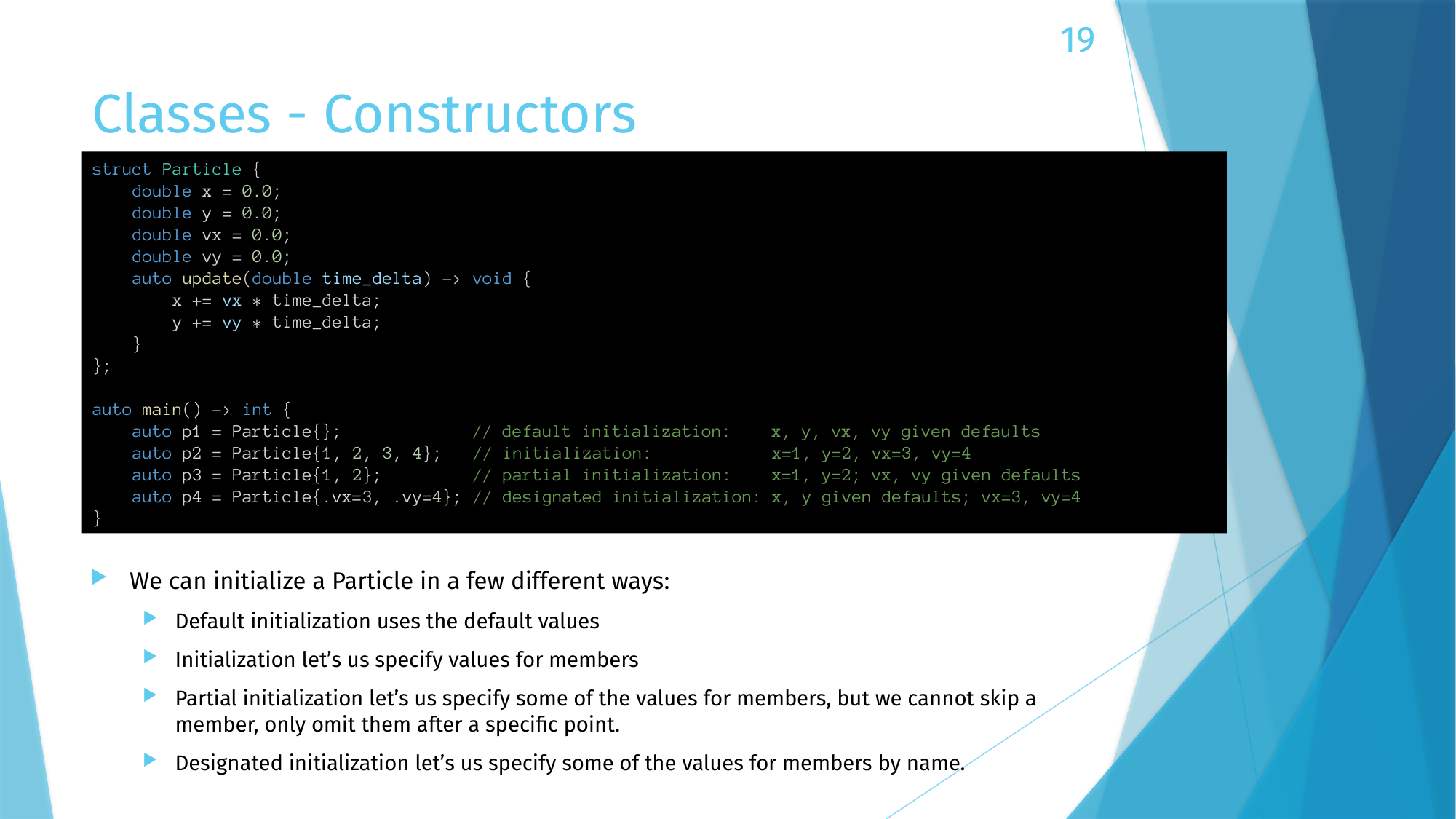

# Classes - Constructors
struct Particle {
    double x = 0.0;
    double y = 0.0;
    double vx = 0.0;
    double vy = 0.0;
    auto update(double time_delta) -> void {
        x += vx * time_delta;
        y += vy * time_delta;
    }
};
auto main() -> int {
    auto p1 = Particle{};             // default initialization:    x, y, vx, vy given defaults
    auto p2 = Particle{1, 2, 3, 4};   // initialization:            x=1, y=2, vx=3, vy=4
    auto p3 = Particle{1, 2};         // partial initialization:    x=1, y=2; vx, vy given defaults
    auto p4 = Particle{.vx=3, .vy=4}; // designated initialization: x, y given defaults; vx=3, vy=4
}
We can initialize a Particle in a few different ways:
Default initialization uses the default values
Initialization let’s us specify values for members
Partial initialization let’s us specify some of the values for members, but we cannot skip a member, only omit them after a specific point.
Designated initialization let’s us specify some of the values for members by name.